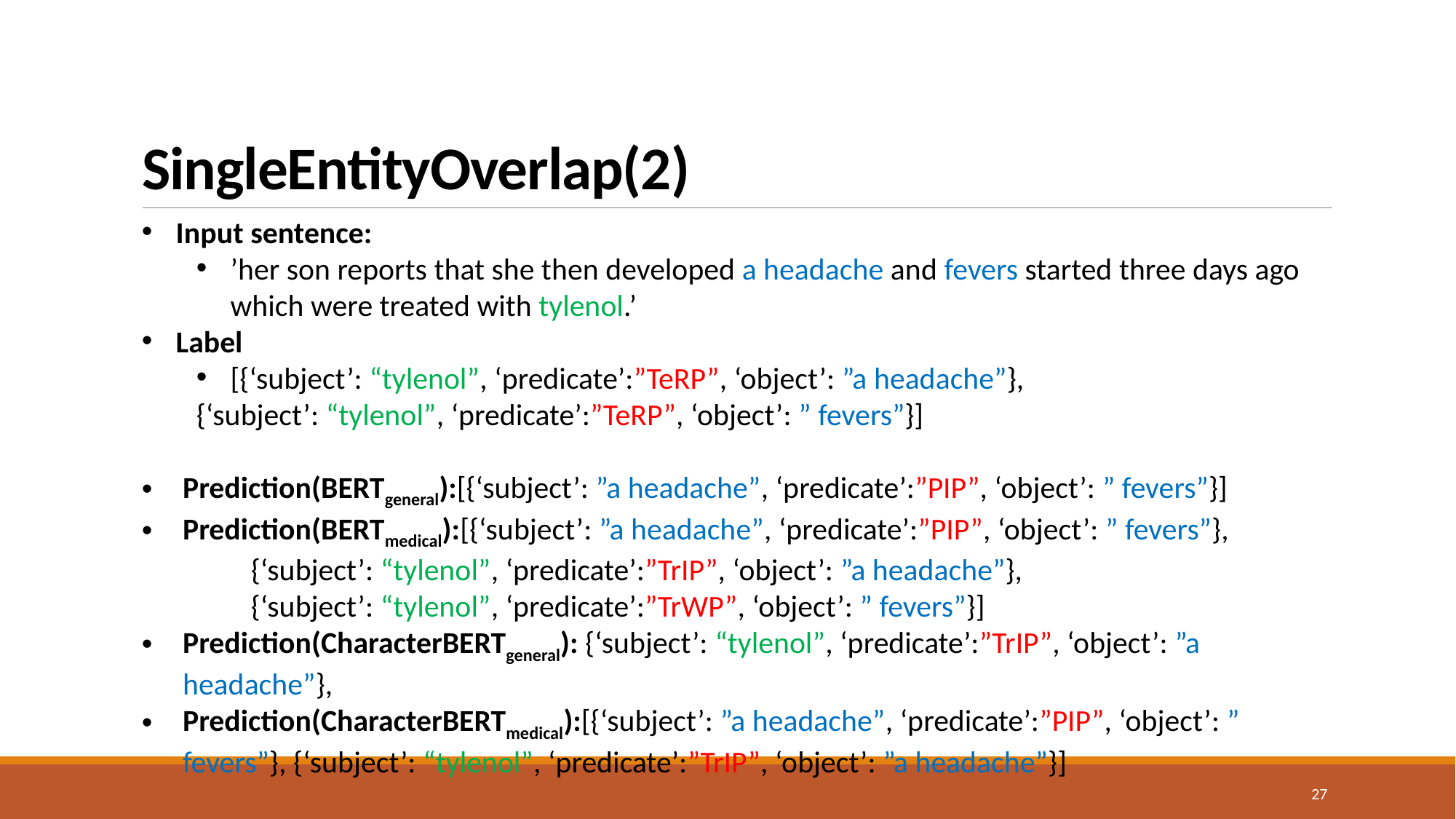

# SingleEntityOverlap(2)
Input sentence:
’her son reports that she then developed a headache and fevers started three days ago which were treated with tylenol.’
Label
[{‘subject’: “tylenol”, ‘predicate’:”TeRP”, ‘object’: ”a headache”},
{‘subject’: “tylenol”, ‘predicate’:”TeRP”, ‘object’: ” fevers”}]

Prediction(BERTgeneral):[{‘subject’: ”a headache”, ‘predicate’:”PIP”, ‘object’: ” fevers”}]
Prediction(BERTmedical):[{‘subject’: ”a headache”, ‘predicate’:”PIP”, ‘object’: ” fevers”},
	{‘subject’: “tylenol”, ‘predicate’:”TrIP”, ‘object’: ”a headache”},
	{‘subject’: “tylenol”, ‘predicate’:”TrWP”, ‘object’: ” fevers”}]
Prediction(CharacterBERTgeneral): {‘subject’: “tylenol”, ‘predicate’:”TrIP”, ‘object’: ”a headache”},
Prediction(CharacterBERTmedical):[{‘subject’: ”a headache”, ‘predicate’:”PIP”, ‘object’: ” fevers”}, {‘subject’: “tylenol”, ‘predicate’:”TrIP”, ‘object’: ”a headache”}]

27